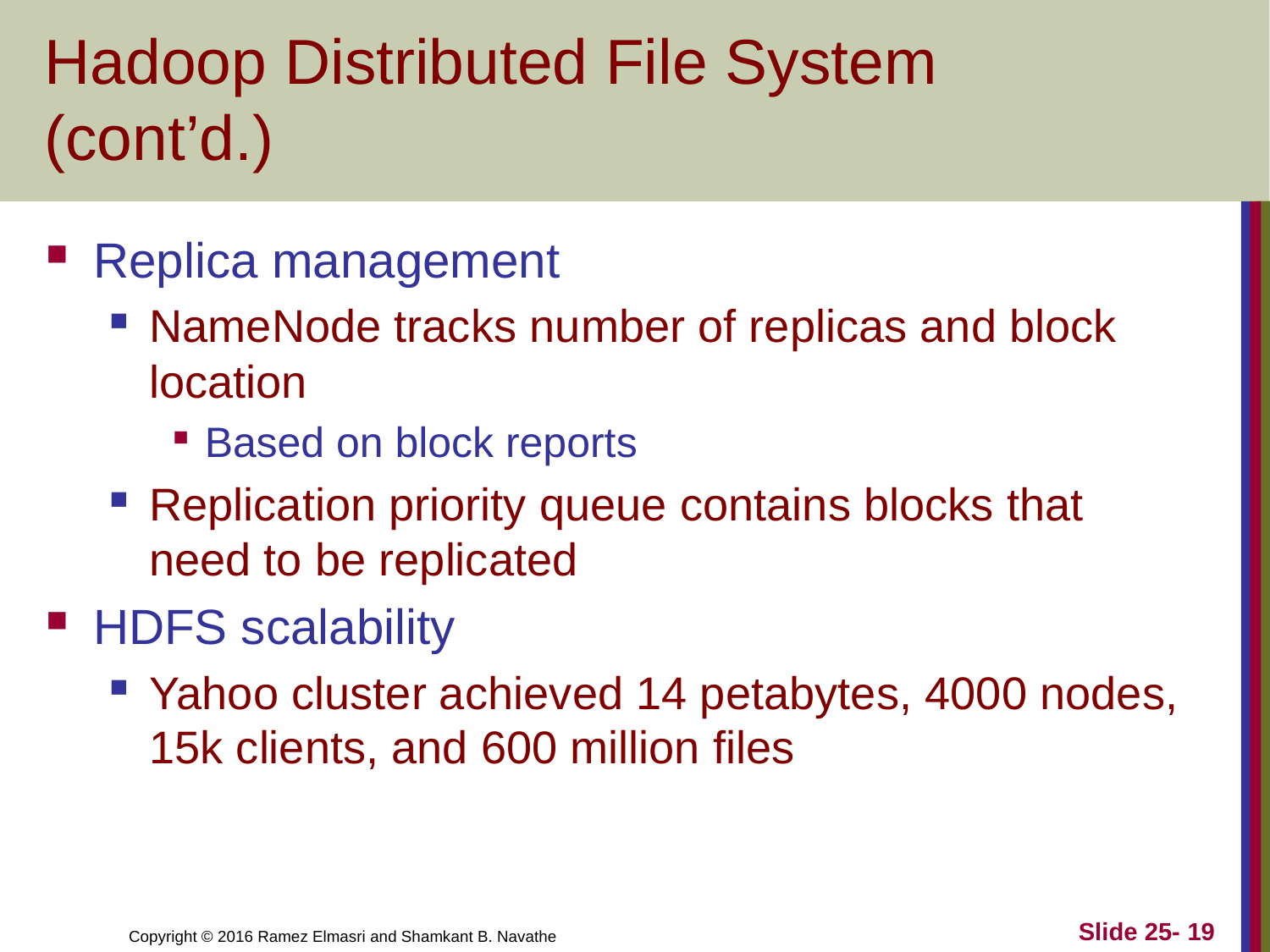

# Hadoop Distributed File System (cont’d.)
Replica management
NameNode tracks number of replicas and block location
Based on block reports
Replication priority queue contains blocks that need to be replicated
HDFS scalability
Yahoo cluster achieved 14 petabytes, 4000 nodes, 15k clients, and 600 million files

Slide 25- 19